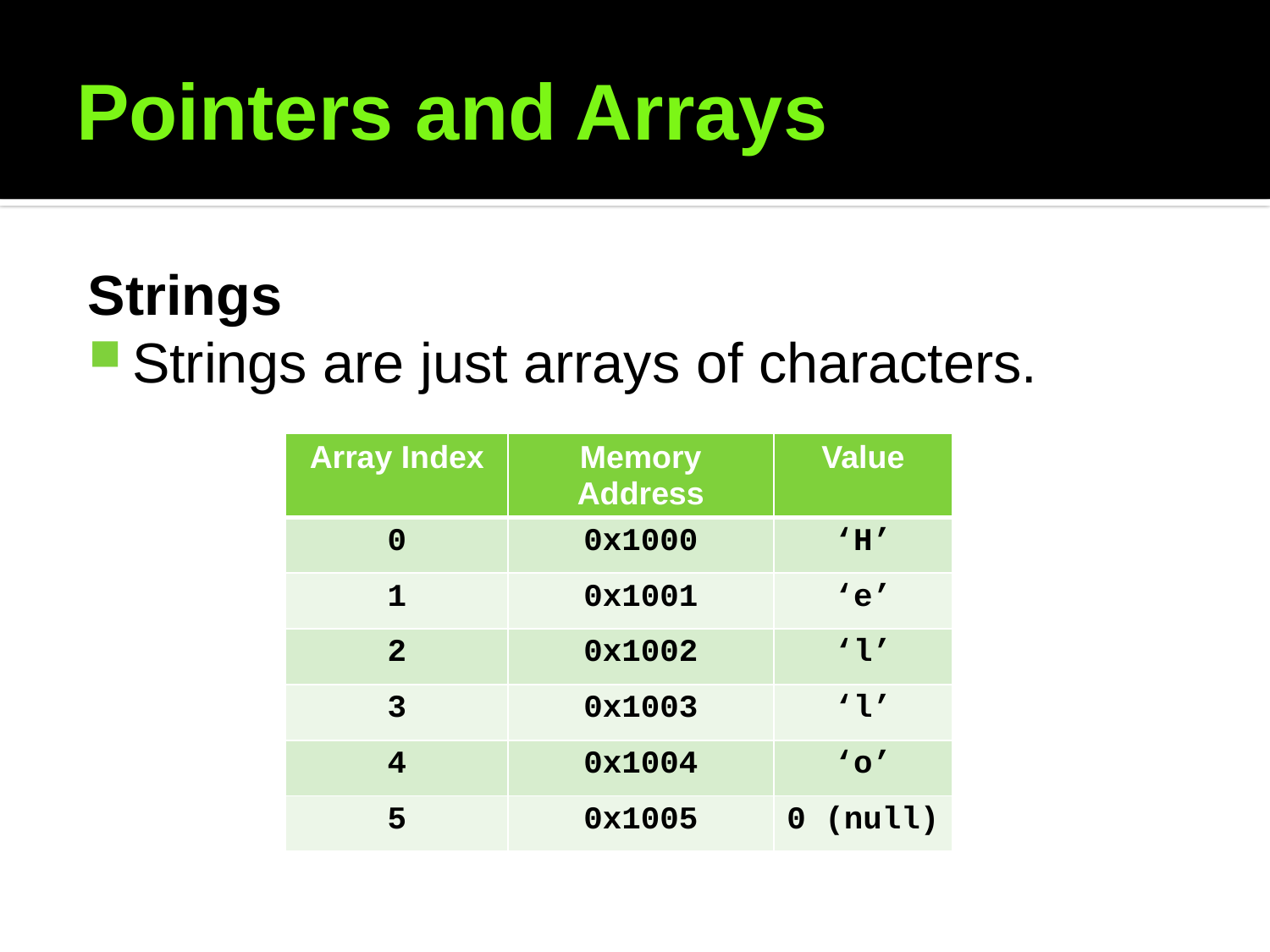

# Pointers and Arrays
Strings
Strings are just arrays of characters.
| Array Index | Memory Address | Value |
| --- | --- | --- |
| 0 | 0x1000 | ‘H’ |
| 1 | 0x1001 | ‘e’ |
| 2 | 0x1002 | ‘l’ |
| 3 | 0x1003 | ‘l’ |
| 4 | 0x1004 | ‘o’ |
| 5 | 0x1005 | 0 (null) |